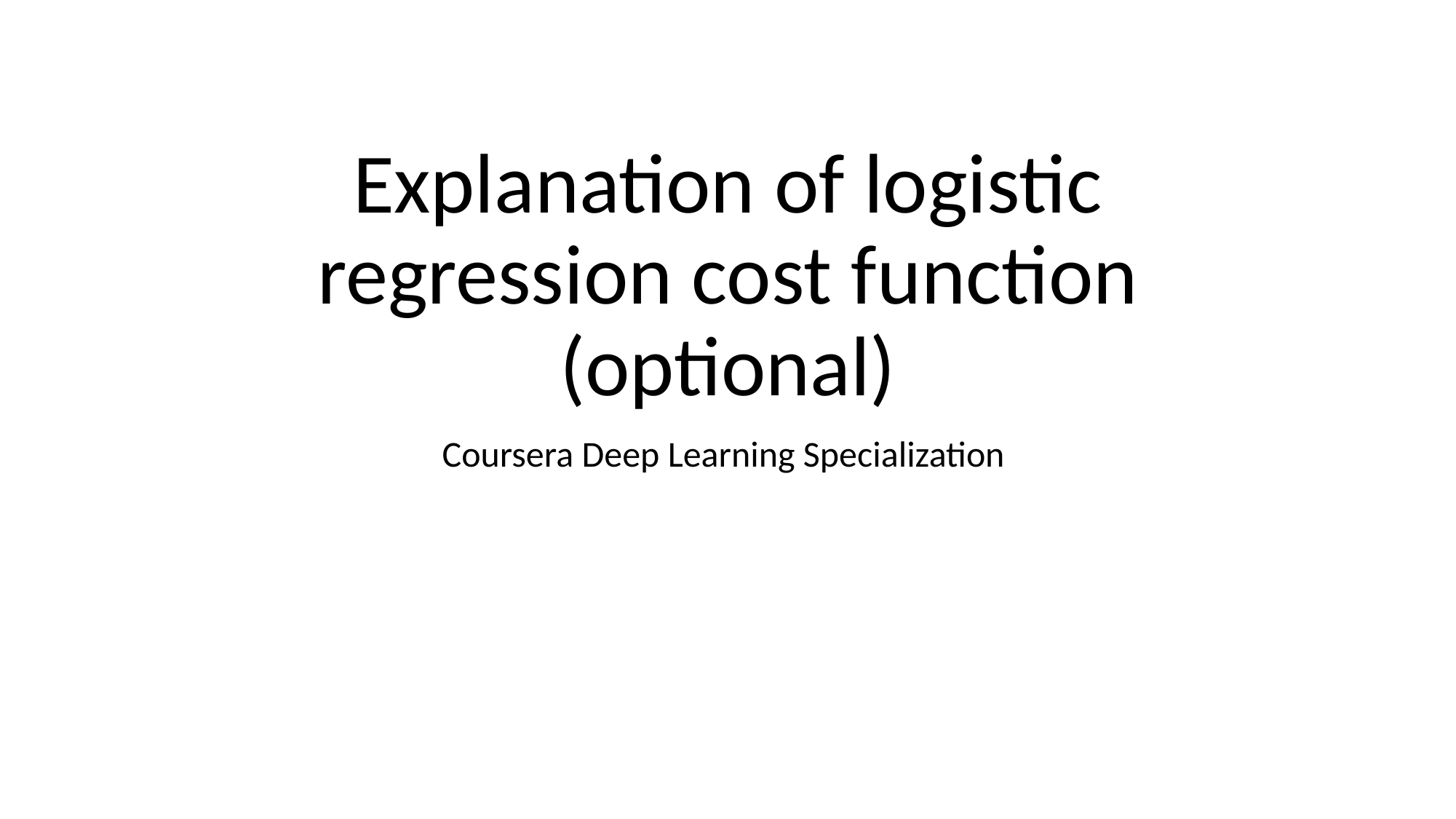

# Explanation of logistic regression cost function (optional)
Coursera Deep Learning Specialization